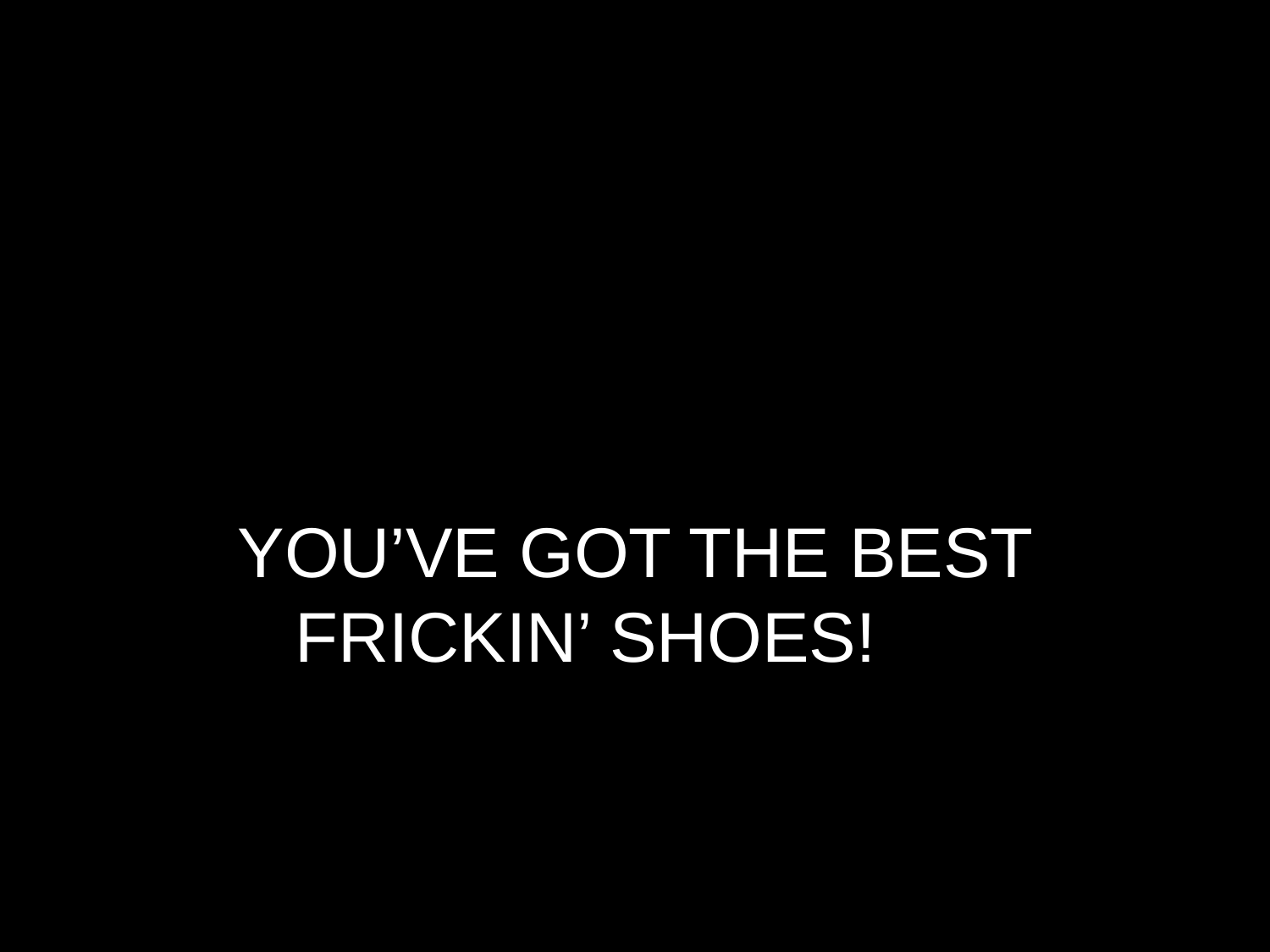

# YOU’VE GOT THE BEST FRICKIN’ SHOES!